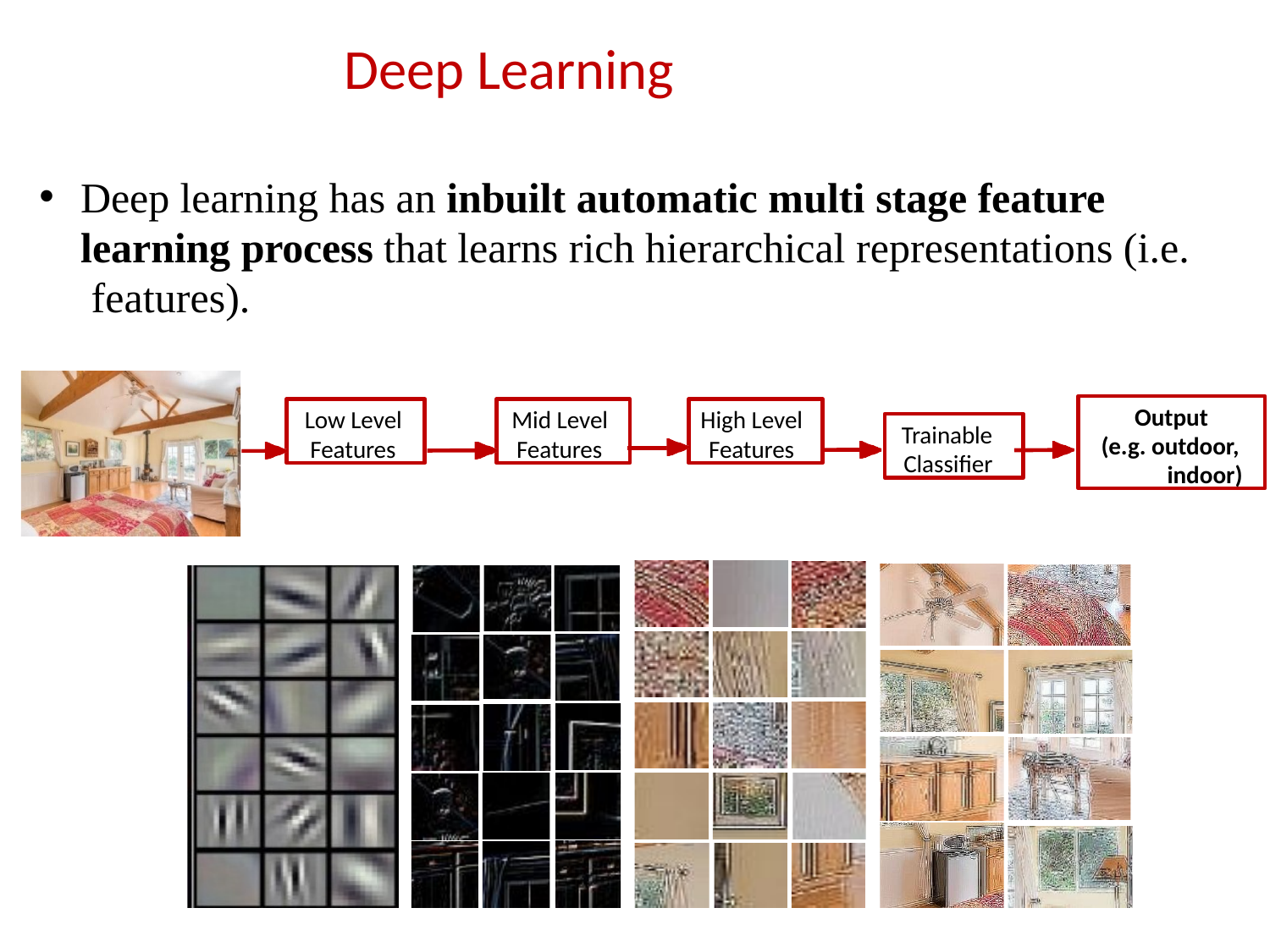

# Deep Learning
Deep learning has an inbuilt automatic multi stage feature  learning process that learns rich hierarchical representations (i.e.  features).

Output  (e.g. outdoor,
indoor)
Low Level  Features
Mid Level  Features
High Level  Features
Trainable  Classifier